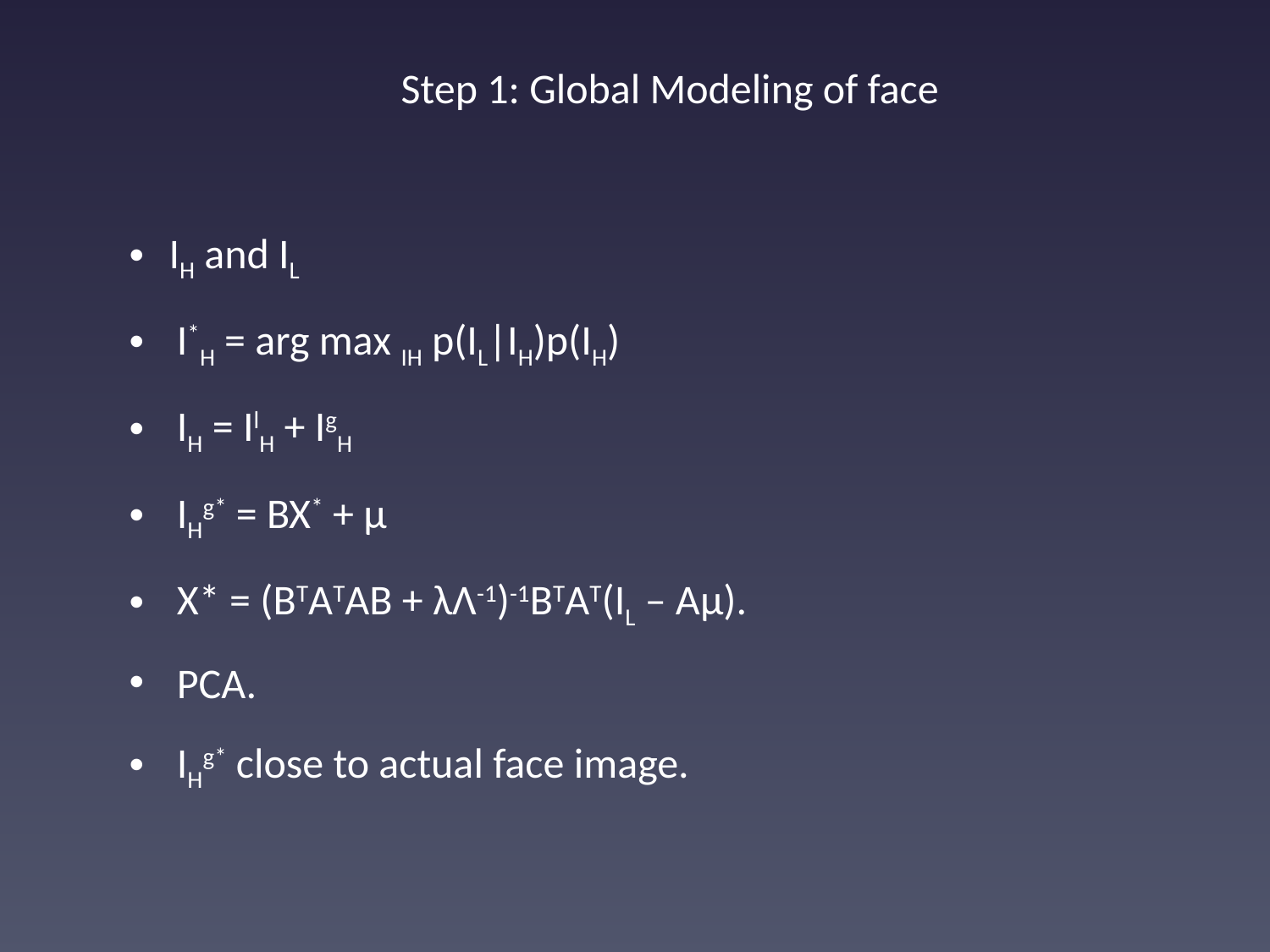

Step 1: Global Modeling of face
IH and IL
I*H = arg max IH p(IL|IH)p(IH)
IH = IlH + IgH
IHg* = BX* + μ
X* = (BTATAB + λΛ-1)-1BTAT(IL – Aμ).
PCA.
IHg* close to actual face image.